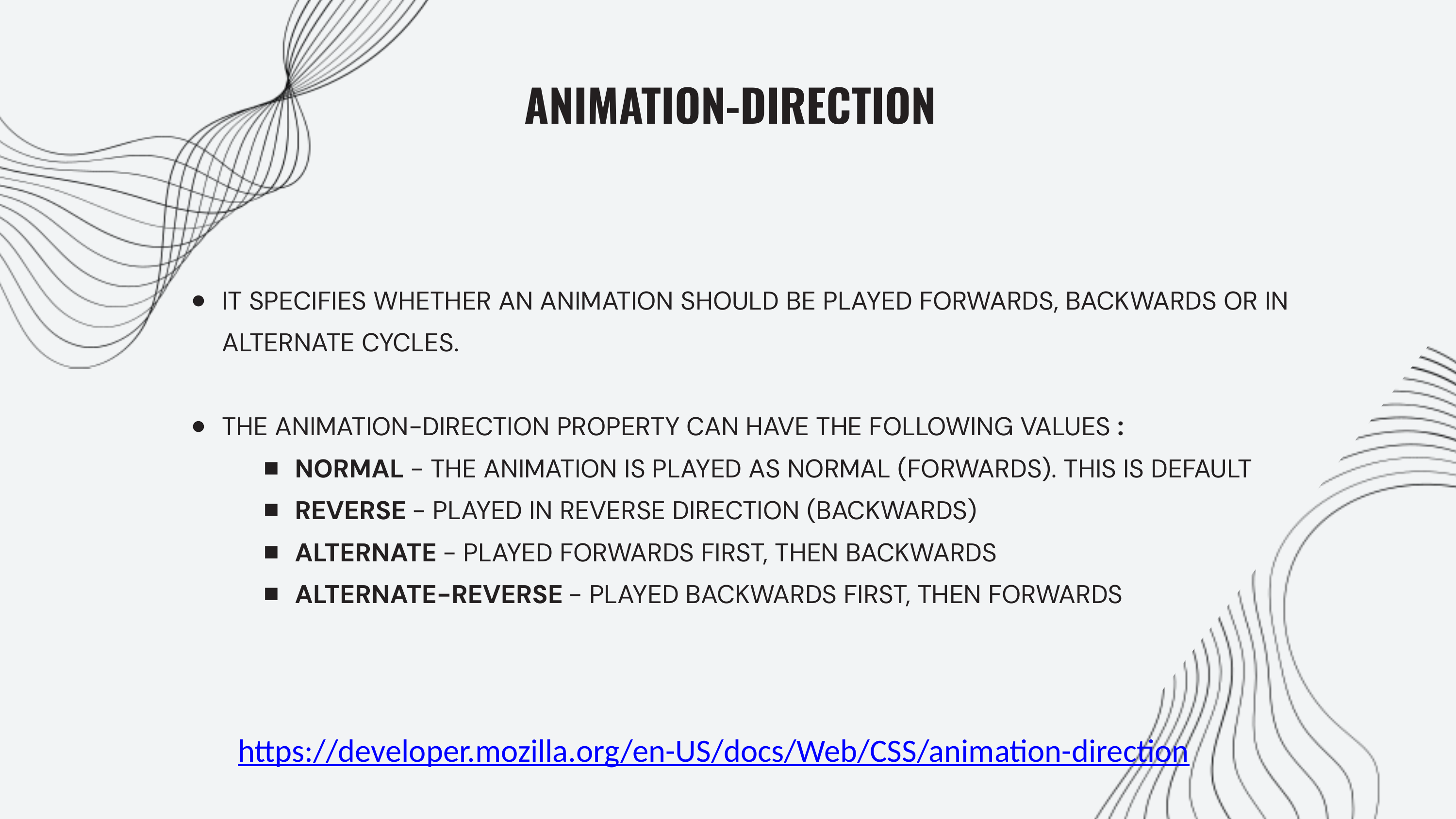

ANIMATION-DIRECTION

IT SPECIFIES WHETHER AN ANIMATION SHOULD BE PLAYED FORWARDS, BACKWARDS OR IN ALTERNATE CYCLES.

THE ANIMATION-DIRECTION PROPERTY CAN HAVE THE FOLLOWING VALUES :
NORMAL - THE ANIMATION IS PLAYED AS NORMAL (FORWARDS). THIS IS DEFAULT
REVERSE - PLAYED IN REVERSE DIRECTION (BACKWARDS)
ALTERNATE - PLAYED FORWARDS FIRST, THEN BACKWARDS
ALTERNATE-REVERSE - PLAYED BACKWARDS FIRST, THEN FORWARDS

https://developer.mozilla.org/en-US/docs/Web/CSS/animation-direction